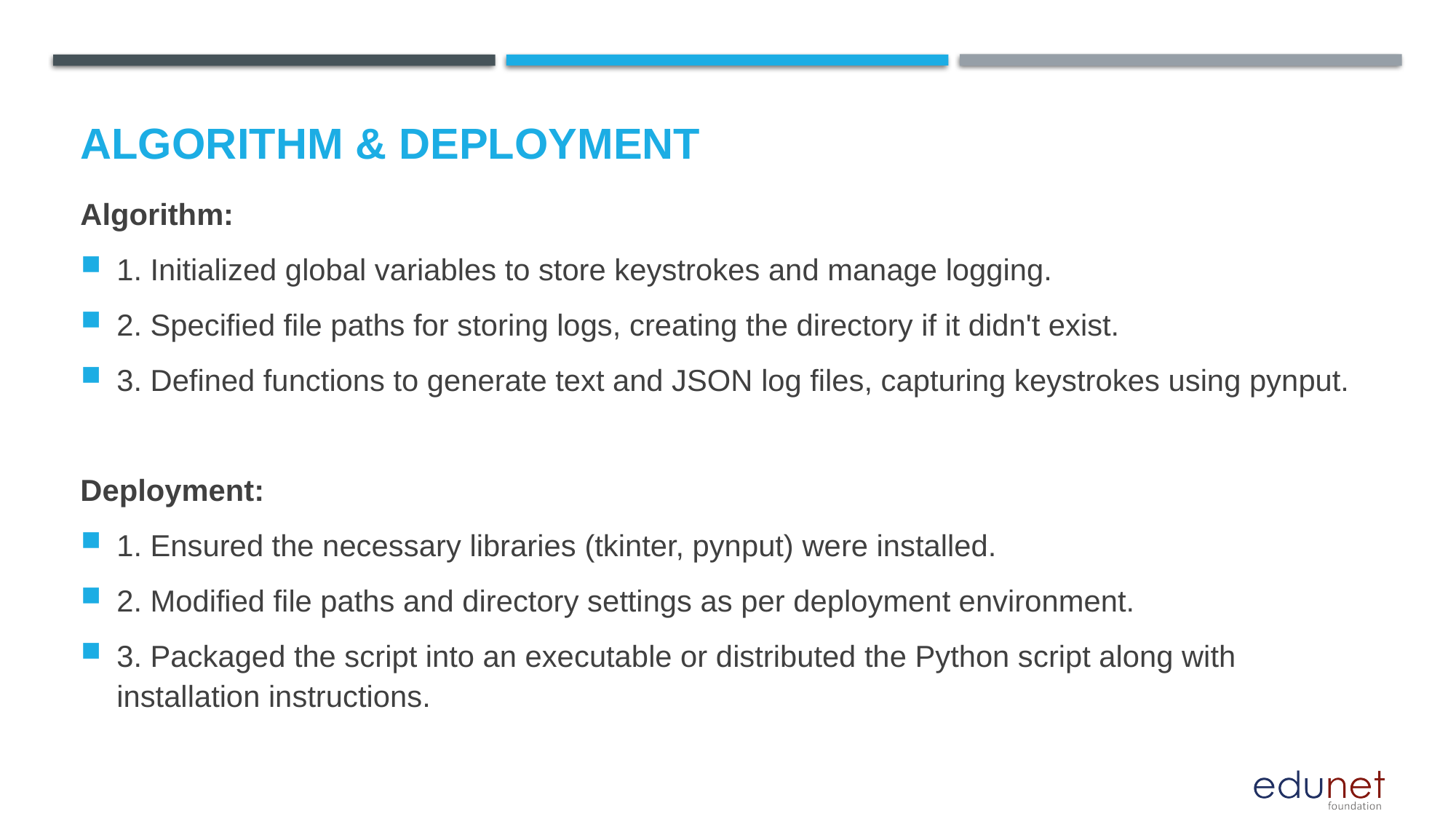

# Algorithm & Deployment
Algorithm:
1. Initialized global variables to store keystrokes and manage logging.
2. Specified file paths for storing logs, creating the directory if it didn't exist.
3. Defined functions to generate text and JSON log files, capturing keystrokes using pynput.

Deployment:
1. Ensured the necessary libraries (tkinter, pynput) were installed.
2. Modified file paths and directory settings as per deployment environment.
3. Packaged the script into an executable or distributed the Python script along with installation instructions.